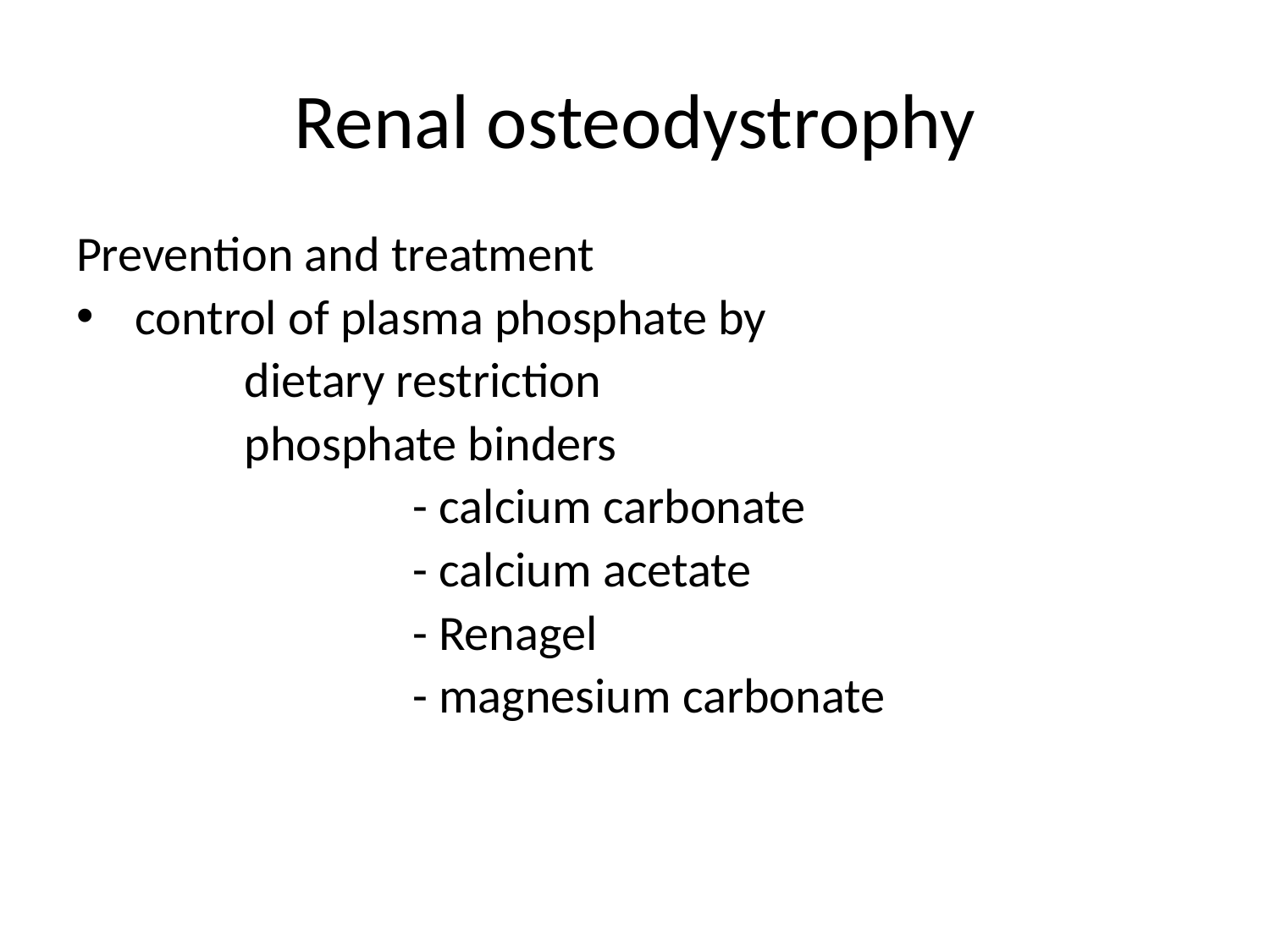

# Renal osteodystrophy
Prevention and treatment
 control of plasma phosphate by
               dietary restriction
               phosphate binders
                              - calcium carbonate
                              - calcium acetate
                              - Renagel
                              - magnesium carbonate